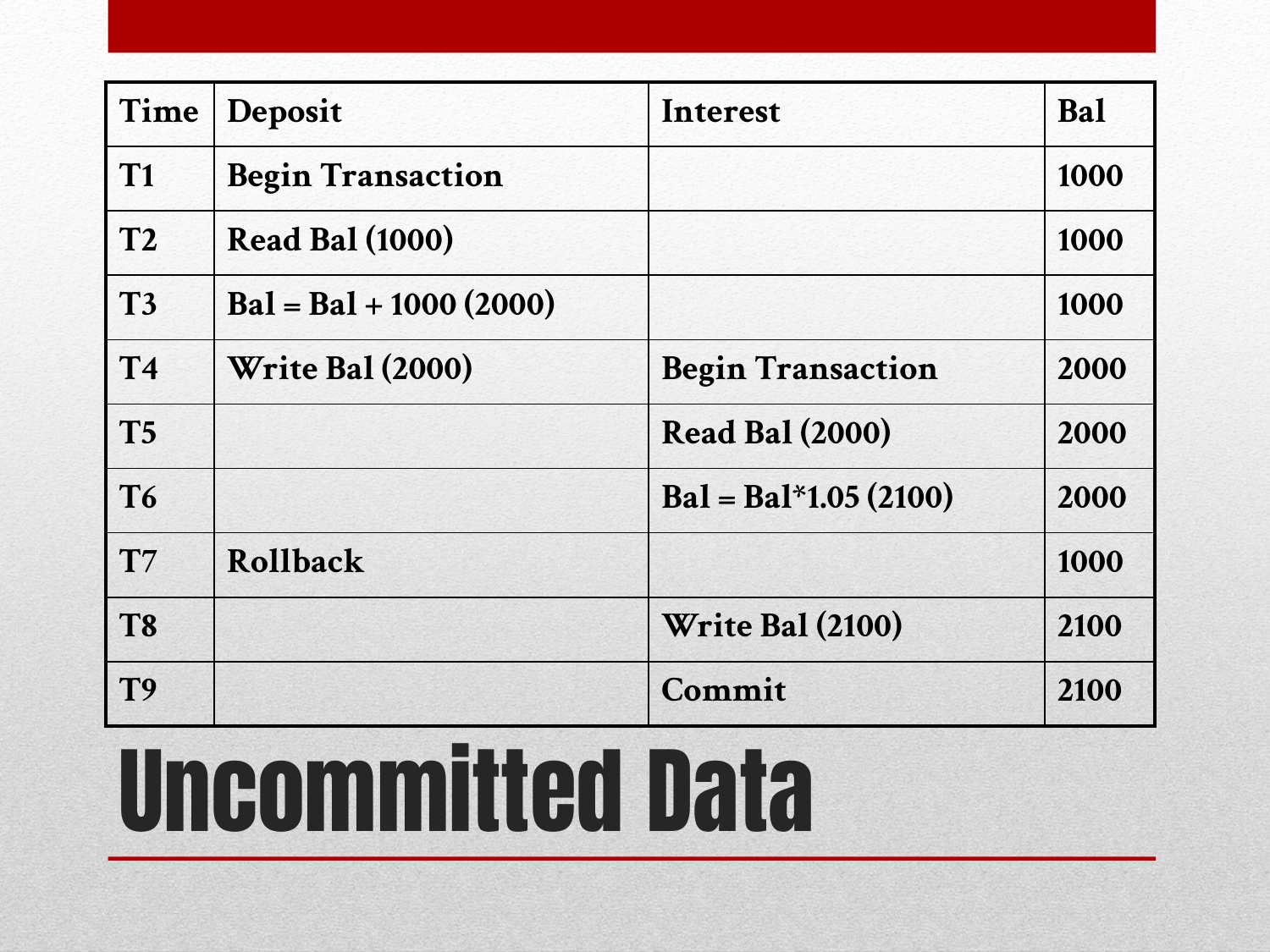

| Time | Deposit | Interest | Bal |
| --- | --- | --- | --- |
| T1 | Begin Transaction |  | 1000 |
| T2 | Read Bal (1000) |  | 1000 |
| T3 | Bal = Bal + 1000 (2000) |  | 1000 |
| T4 | Write Bal (2000) | Begin Transaction | 2000 |
| T5 |  | Read Bal (2000) | 2000 |
| T6 |  | Bal = Bal\*1.05 (2100) | 2000 |
| T7 | Rollback |  | 1000 |
| T8 |  | Write Bal (2100) | 2100 |
| T9 |  | Commit | 2100 |
# Uncommitted Data